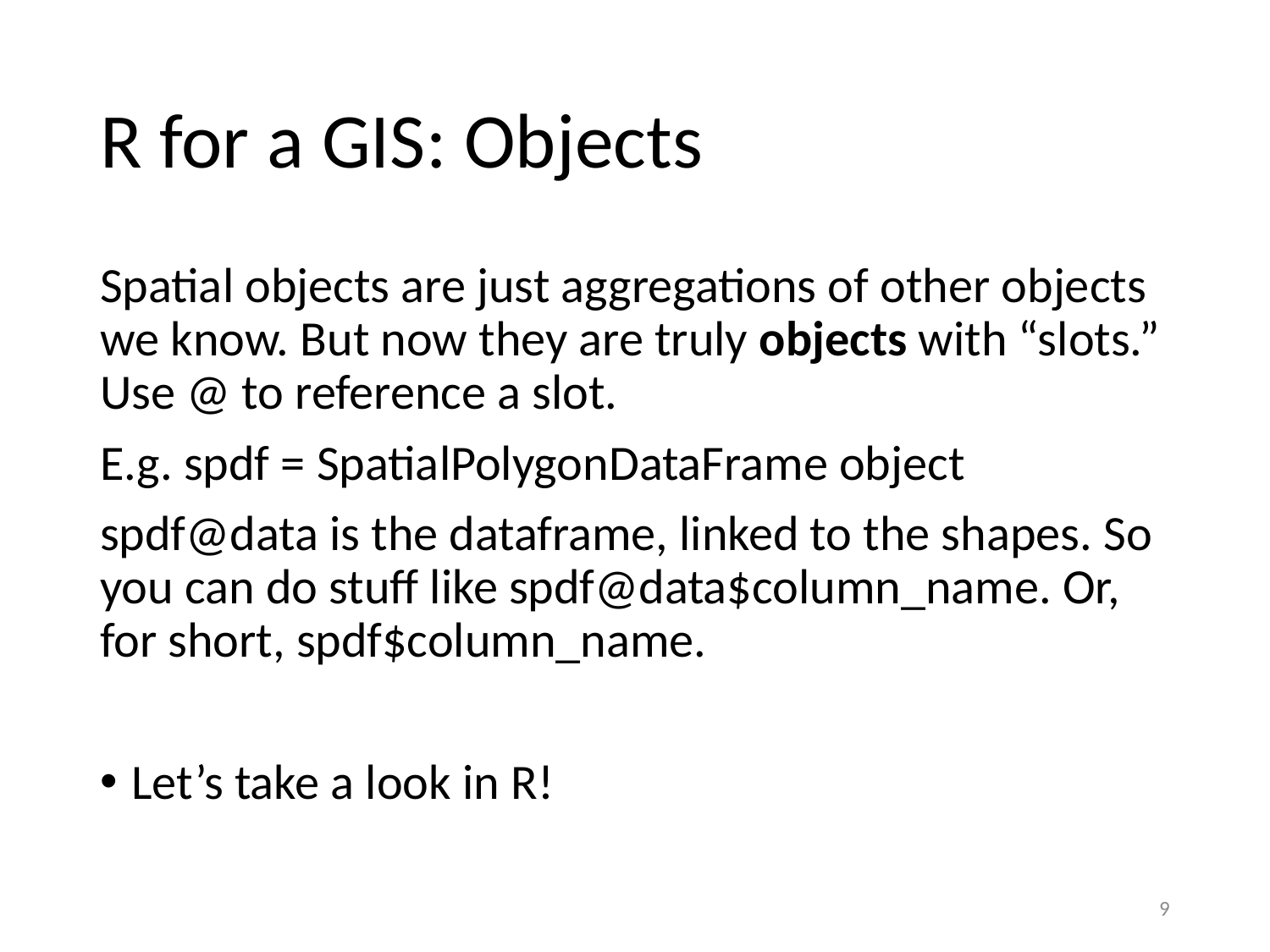

# R for a GIS: Objects
Spatial objects are just aggregations of other objects we know. But now they are truly objects with “slots.” Use @ to reference a slot.
E.g. spdf = SpatialPolygonDataFrame object
spdf@data is the dataframe, linked to the shapes. So you can do stuff like spdf@data$column_name. Or, for short, spdf$column_name.

Let’s take a look in R!
9